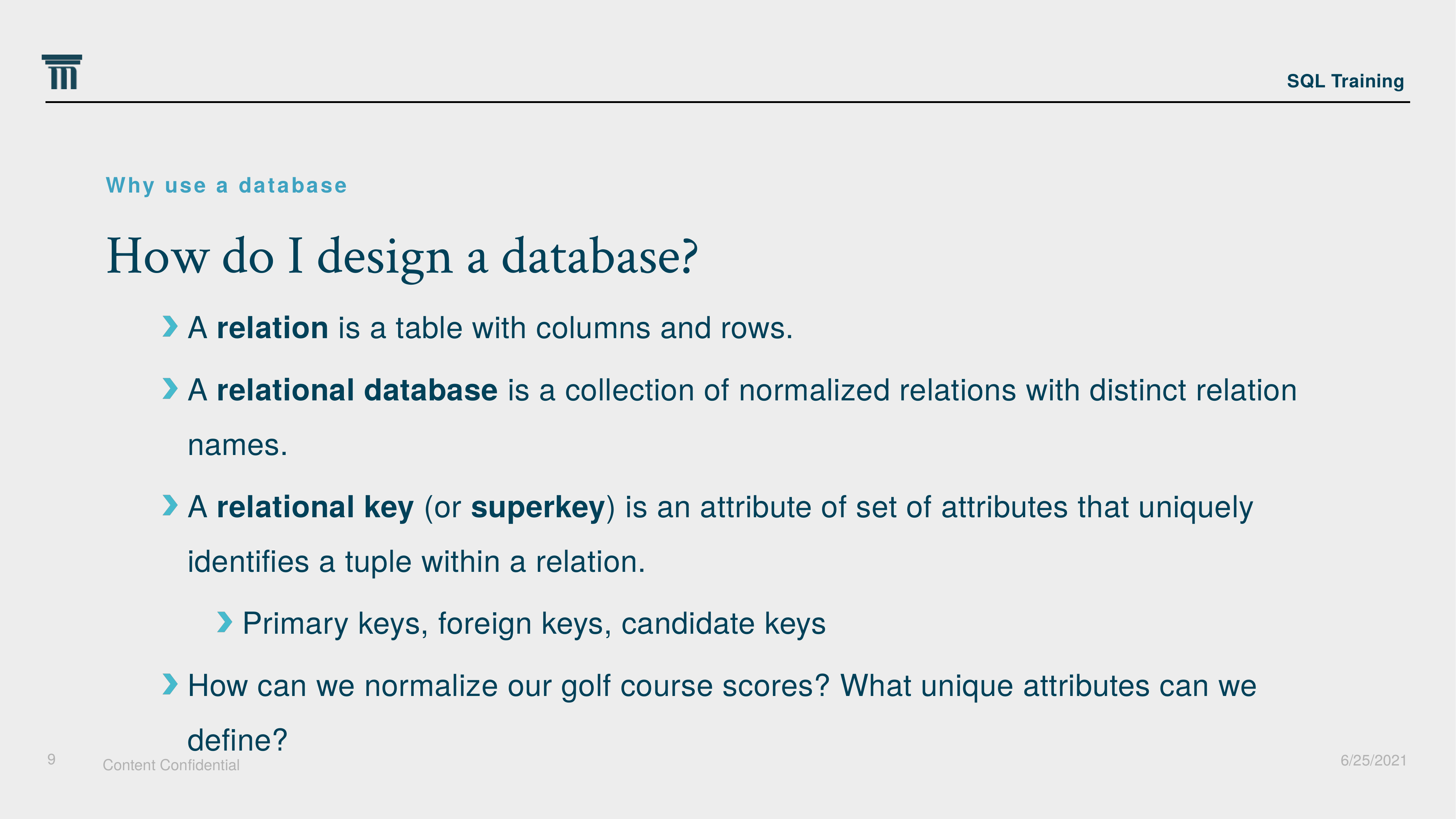

SQL Training
Why use a database
How do I design a database?
A relation is a table with columns and rows.
A relational database is a collection of normalized relations with distinct relation names.
A relational key (or superkey) is an attribute of set of attributes that uniquely identifies a tuple within a relation.
Primary keys, foreign keys, candidate keys
How can we normalize our golf course scores? What unique attributes can we define?

6/25/2021
9
Content Confidential